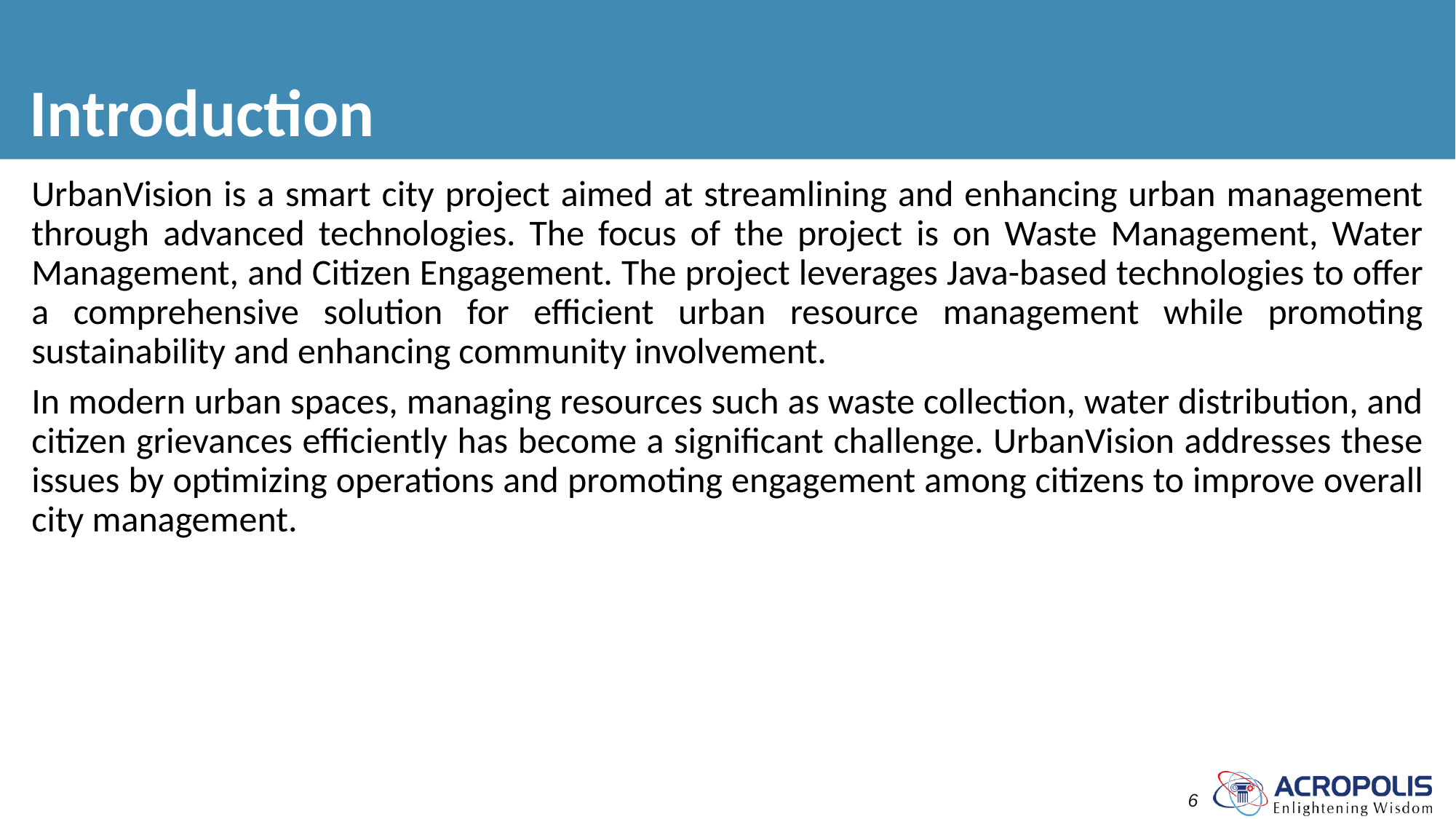

# Introduction
UrbanVision is a smart city project aimed at streamlining and enhancing urban management through advanced technologies. The focus of the project is on Waste Management, Water Management, and Citizen Engagement. The project leverages Java-based technologies to offer a comprehensive solution for efficient urban resource management while promoting sustainability and enhancing community involvement.
In modern urban spaces, managing resources such as waste collection, water distribution, and citizen grievances efficiently has become a significant challenge. UrbanVision addresses these issues by optimizing operations and promoting engagement among citizens to improve overall city management.
6